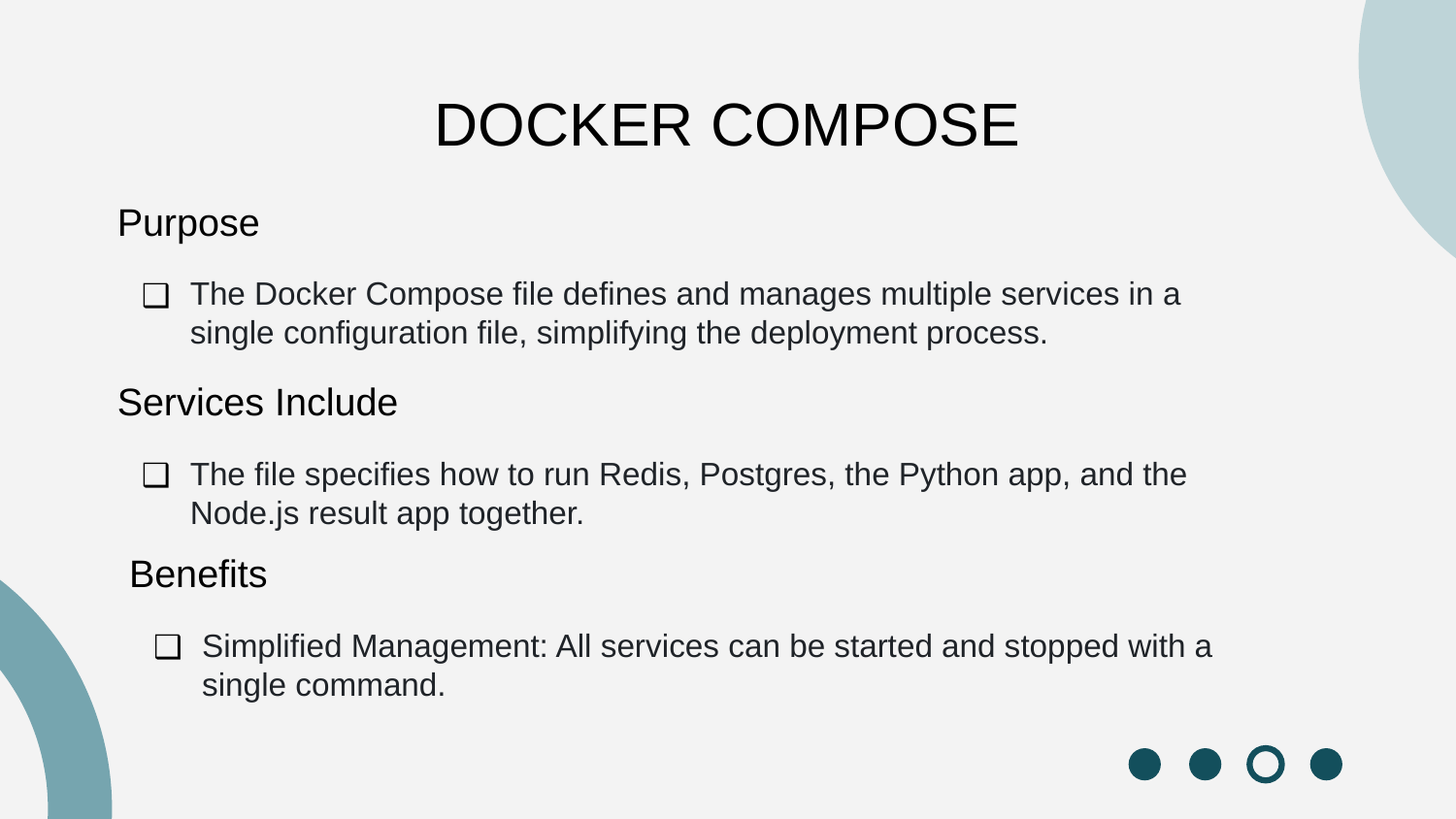

# DOCKER COMPOSE
Purpose
The Docker Compose file defines and manages multiple services in a single configuration file, simplifying the deployment process.
Services Include
The file specifies how to run Redis, Postgres, the Python app, and the Node.js result app together.
Benefits
Simplified Management: All services can be started and stopped with a single command.